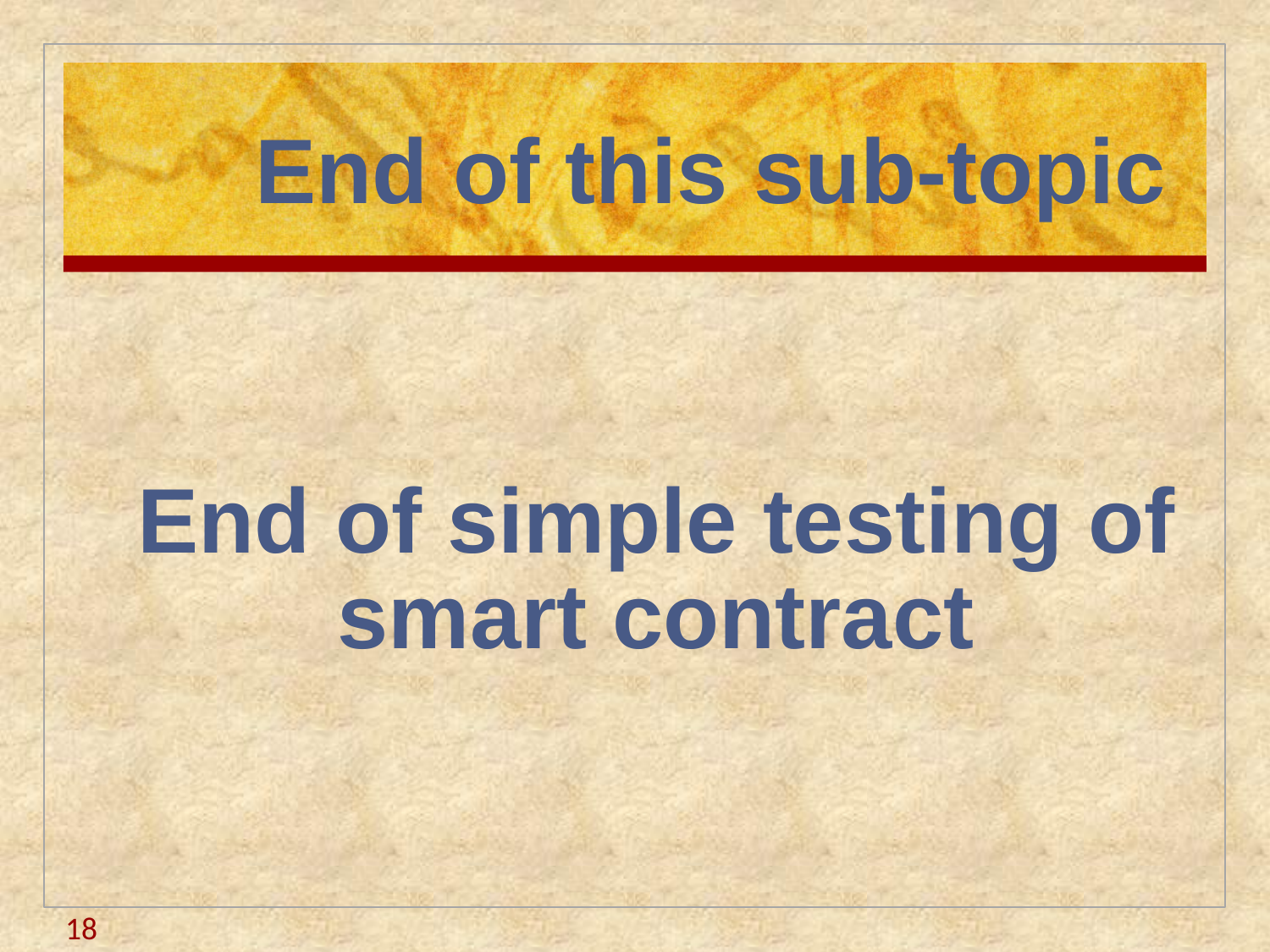

# End of this sub-topic
End of simple testing of smart contract
18